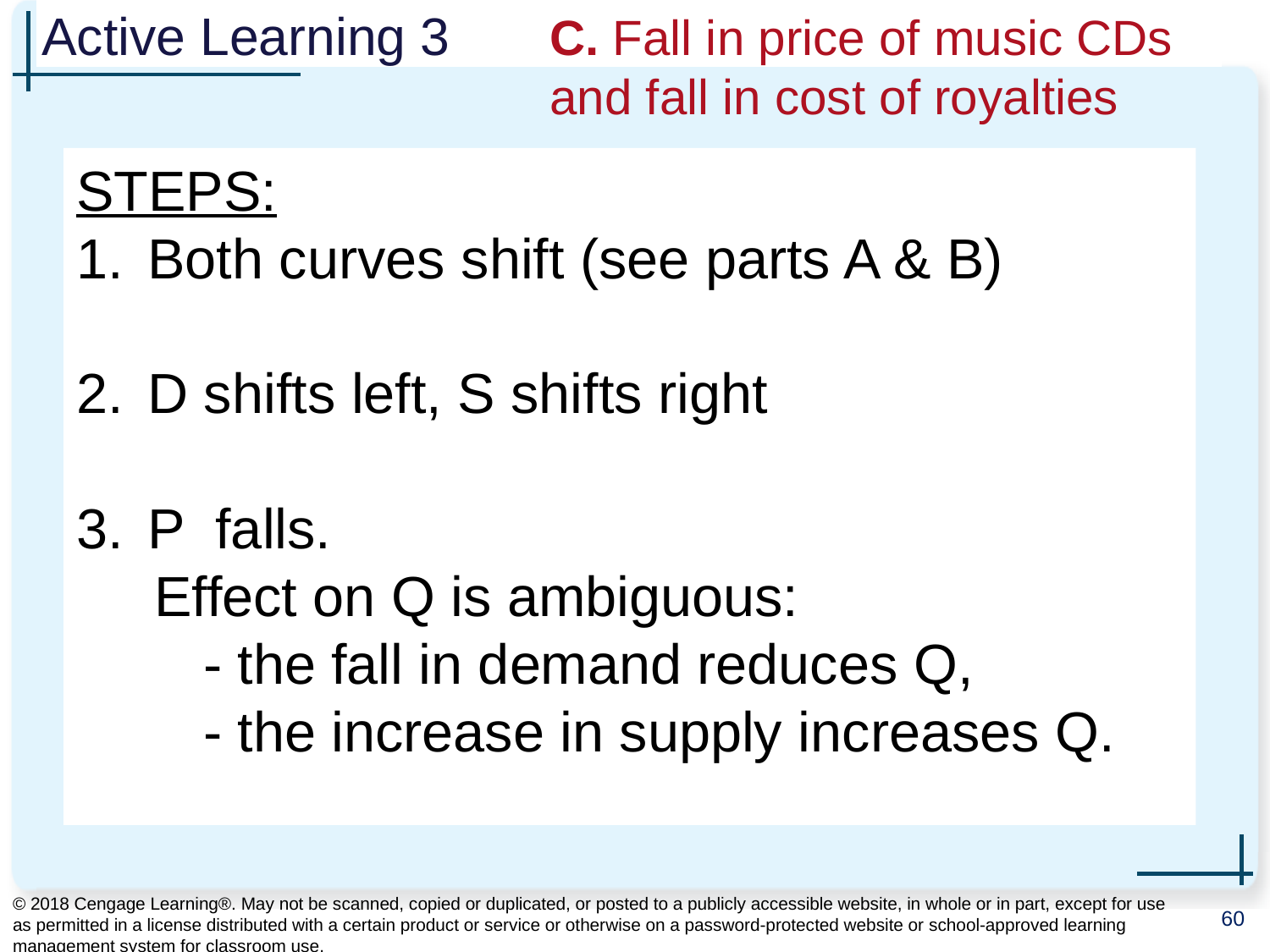

# Active Learning 3 	C. Fall in price of music CDs 				and fall in cost of royalties
STEPS:
Both curves shift (see parts A & B)

D shifts left, S shifts right

P  falls.
     Effect on Q is ambiguous:
   	- the fall in demand reduces Q,
  	- the increase in supply increases Q.
© 2018 Cengage Learning®. May not be scanned, copied or duplicated, or posted to a publicly accessible website, in whole or in part, except for use as permitted in a license distributed with a certain product or service or otherwise on a password-protected website or school-approved learning management system for classroom use.
60